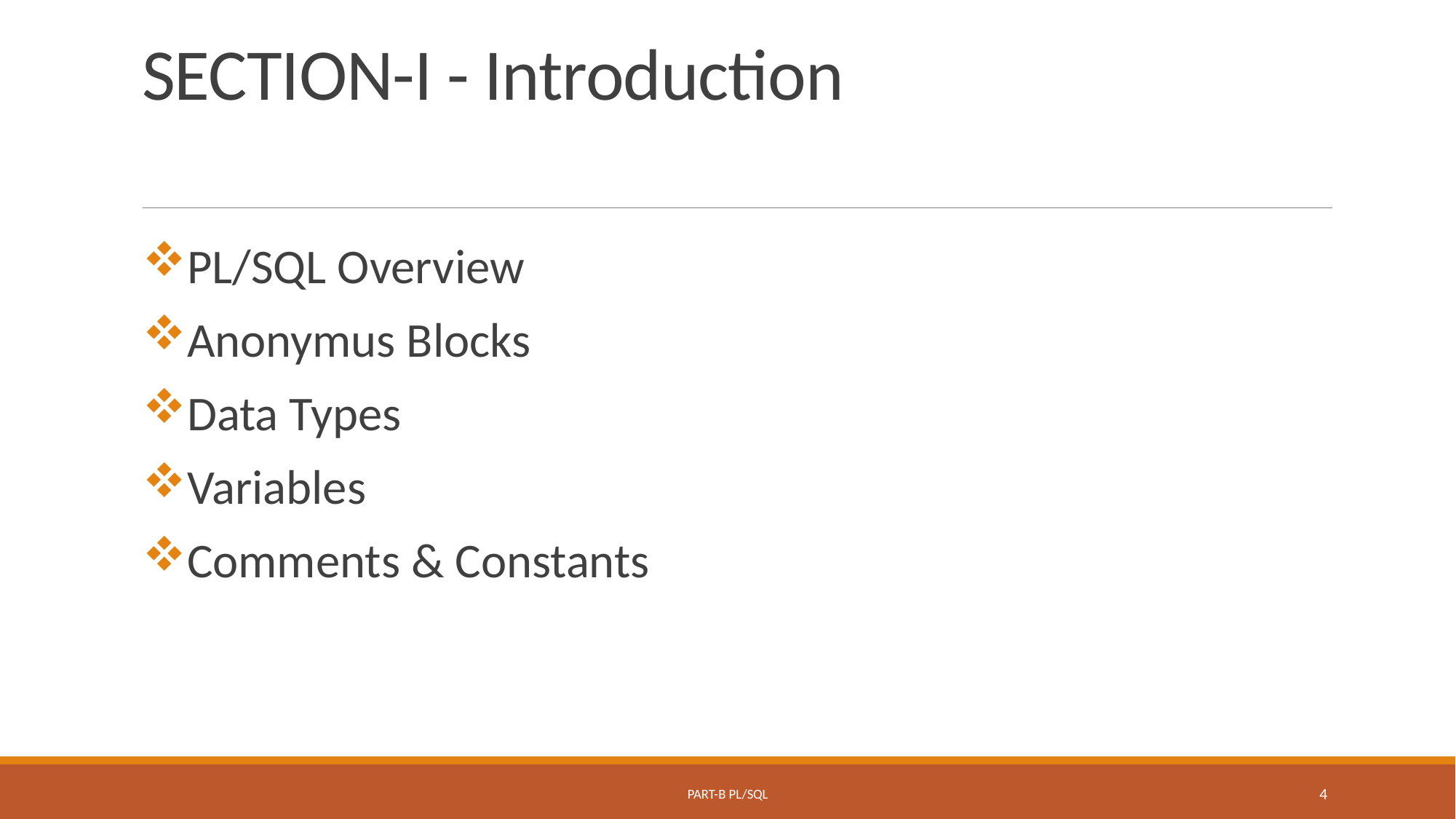

# SECTION-I - Introduction
PL/SQL Overview
Anonymus Blocks
Data Types
Variables
Comments & Constants

Part-B PL/SQL
4